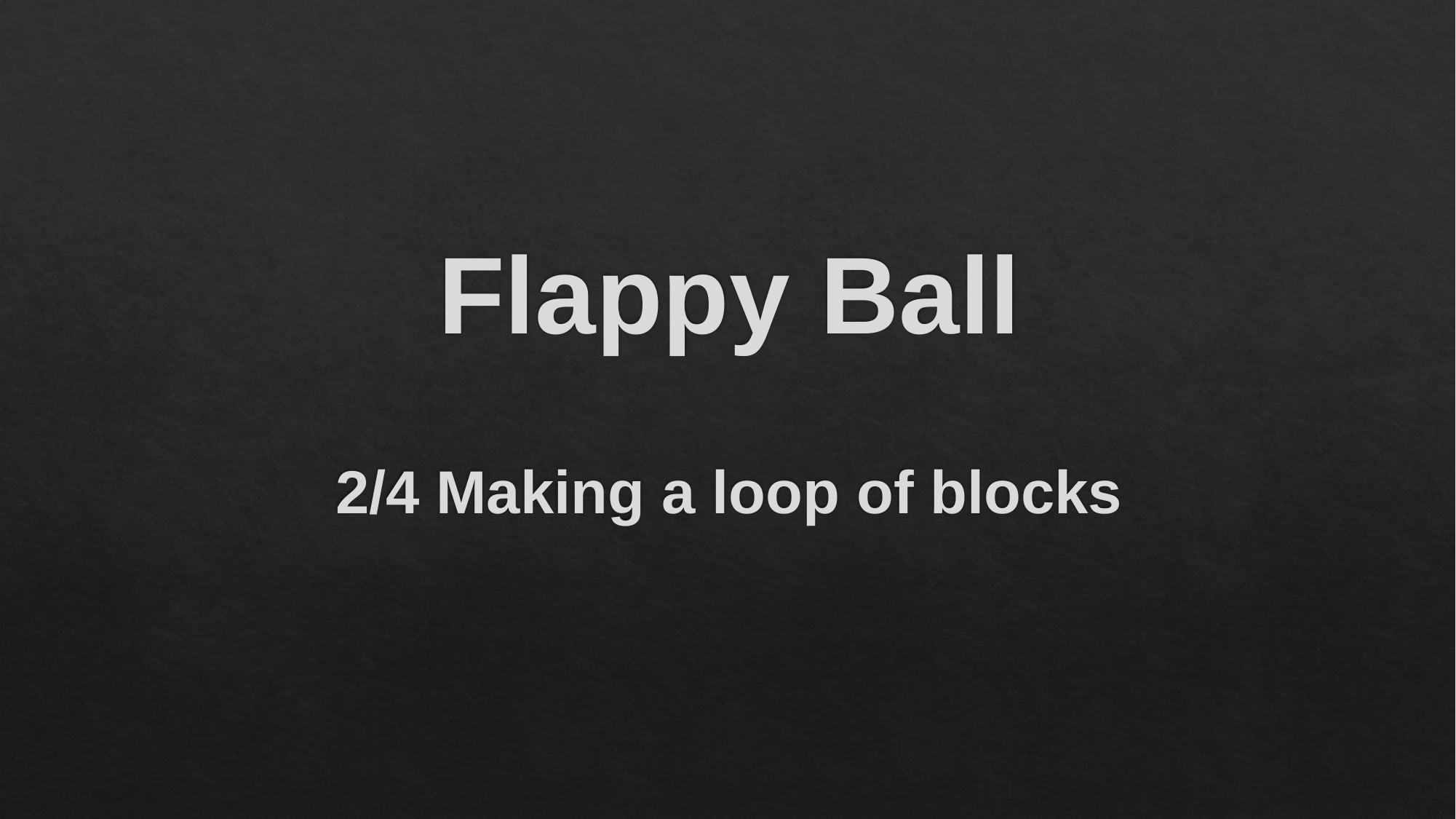

# Flappy Ball
2/4 Making a loop of blocks